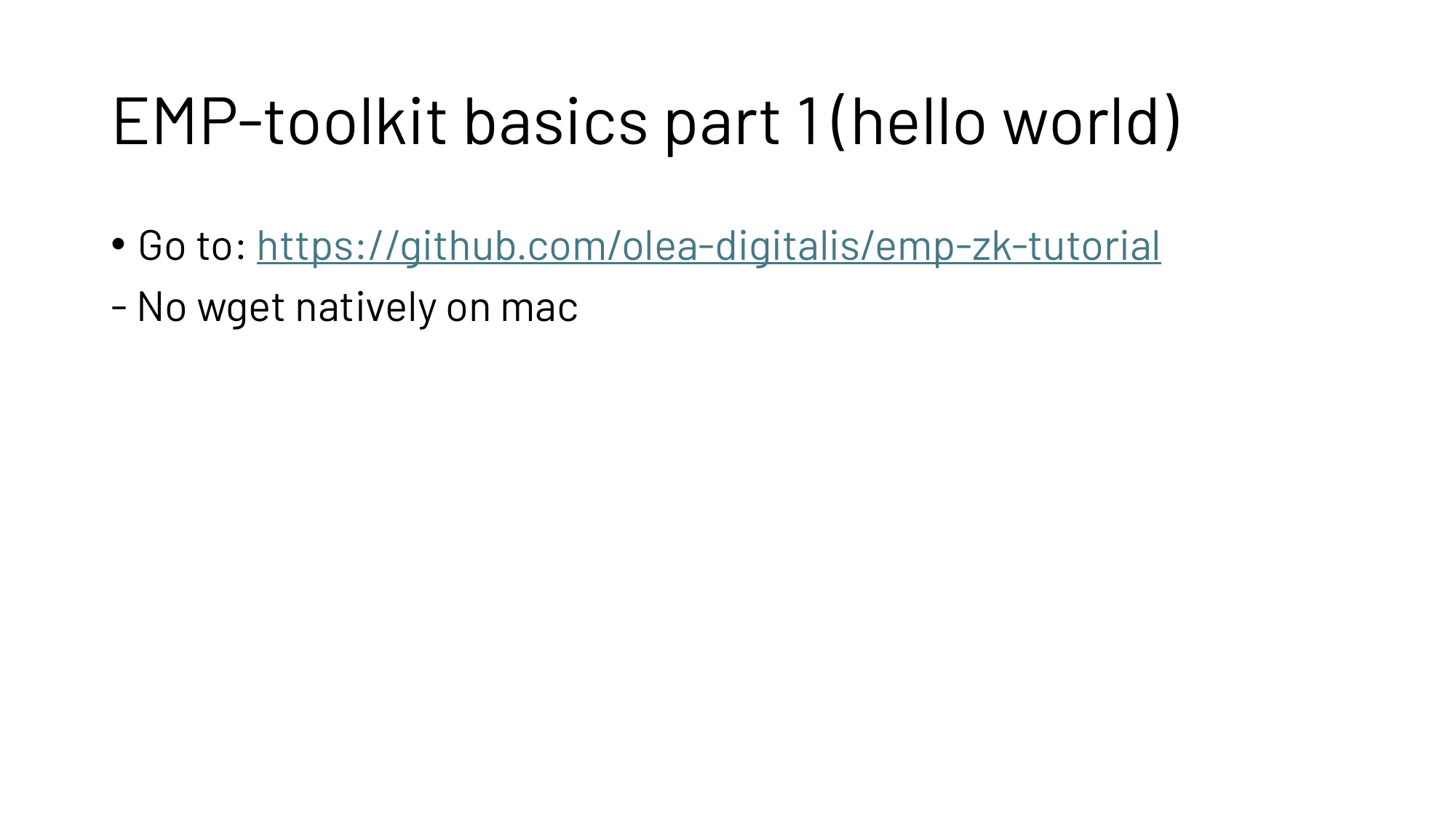

# EMP-toolkit basics part 1 (hello world)
Go to: https://github.com/olea-digitalis/emp-zk-tutorial
- No wget natively on mac